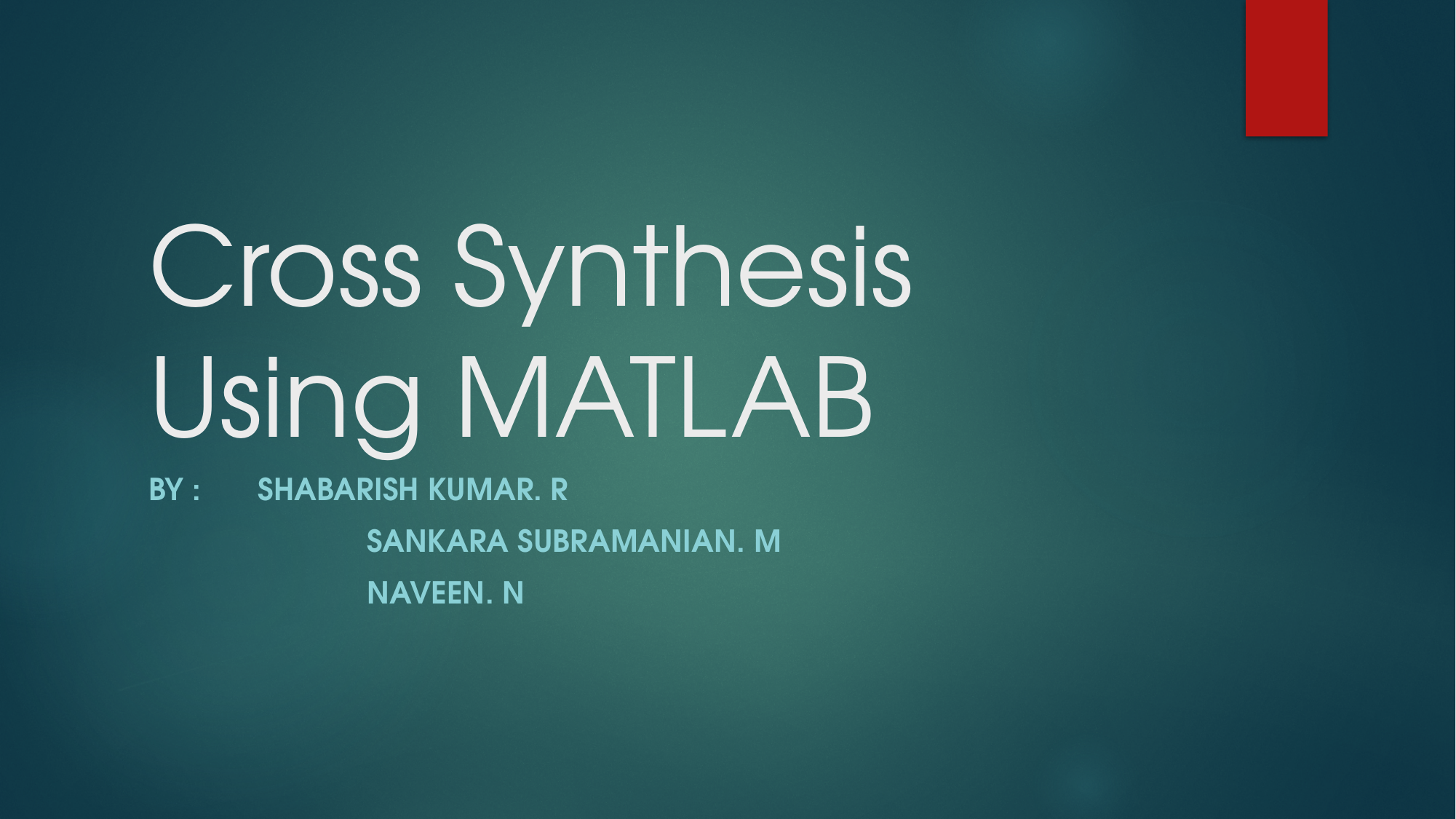

# Cross Synthesis Using MATLAB
BY : 	Shabarish Kumar. R
		Sankara Subramanian. M
		Naveen. N